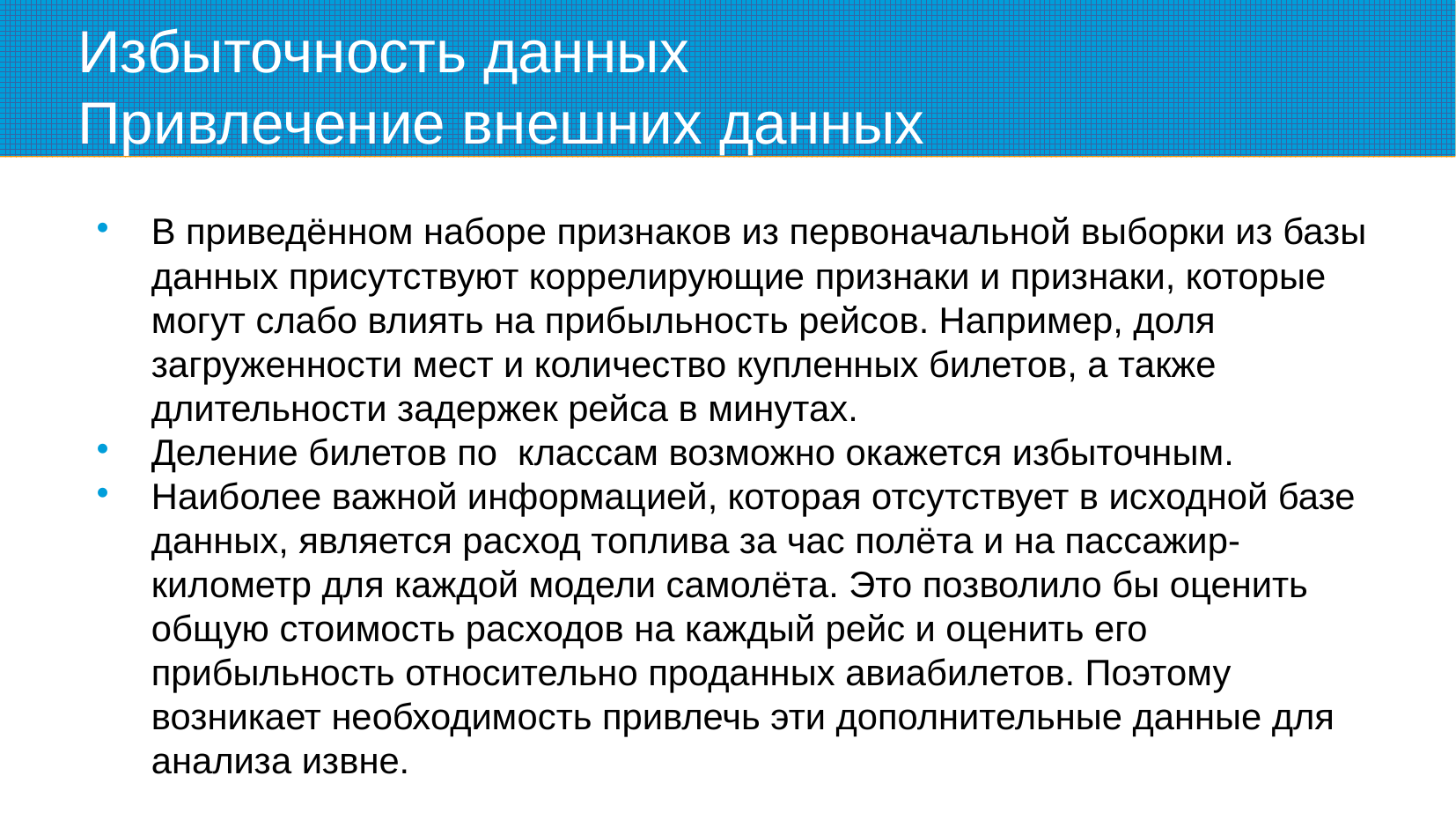

Избыточность данных
Привлечение внешних данных
В приведённом наборе признаков из первоначальной выборки из базы данных присутствуют коррелирующие признаки и признаки, которые могут слабо влиять на прибыльность рейсов. Например, доля загруженности мест и количество купленных билетов, а также длительности задержек рейса в минутах.
Деление билетов по  классам возможно окажется избыточным.
Наиболее важной информацией, которая отсутствует в исходной базе данных, является расход топлива за час полёта и на пассажир-километр для каждой модели самолёта. Это позволило бы оценить общую стоимость расходов на каждый рейс и оценить его прибыльность относительно проданных авиабилетов. Поэтому возникает необходимость привлечь эти дополнительные данные для анализа извне.